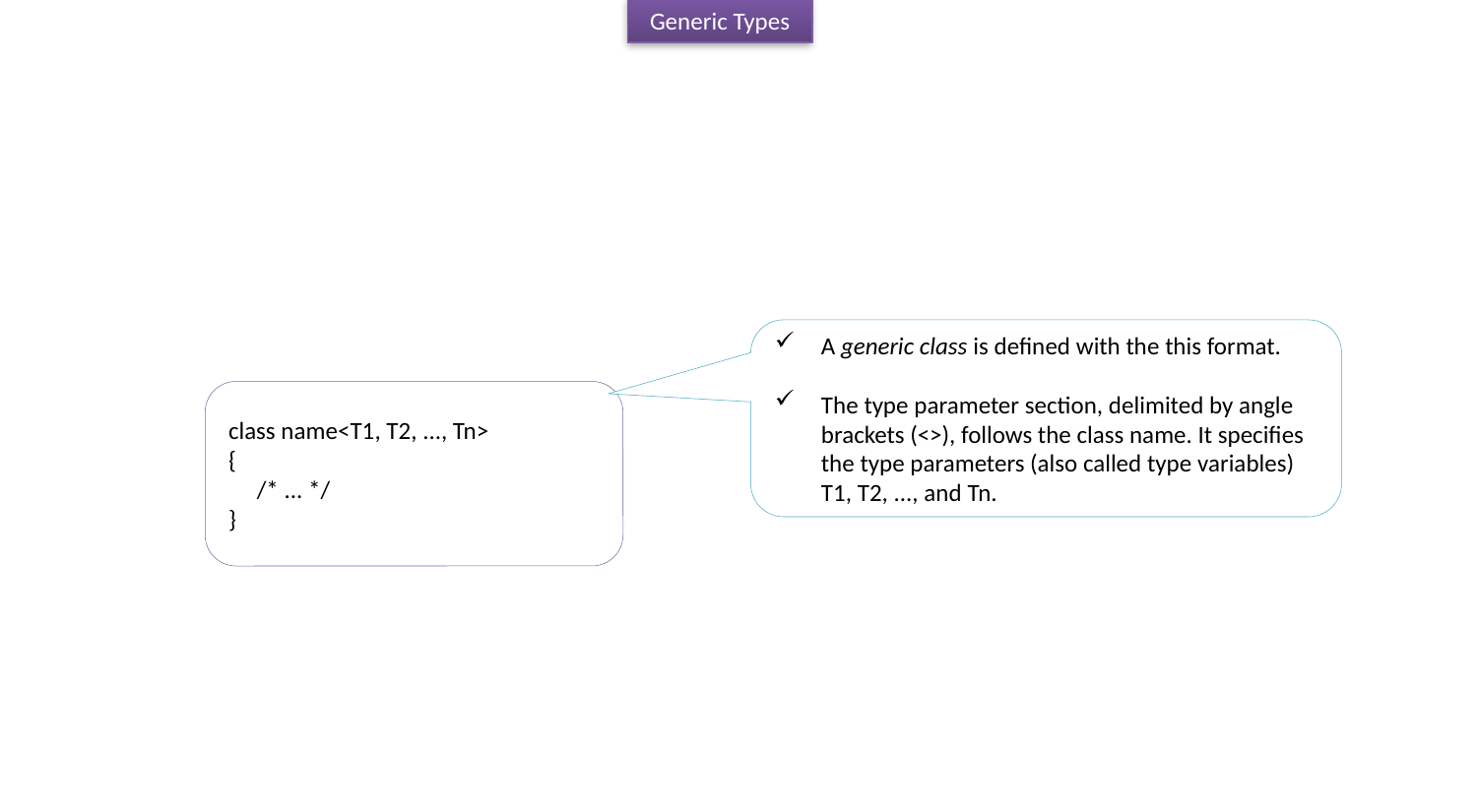

Generic Types

A generic class is defined with the this format.

The type parameter section, delimited by angle brackets (<>), follows the class name. It specifies the type parameters (also called type variables) T1, T2, ..., and Tn.
class name<T1, T2, ..., Tn>
{
     /* ... */
}